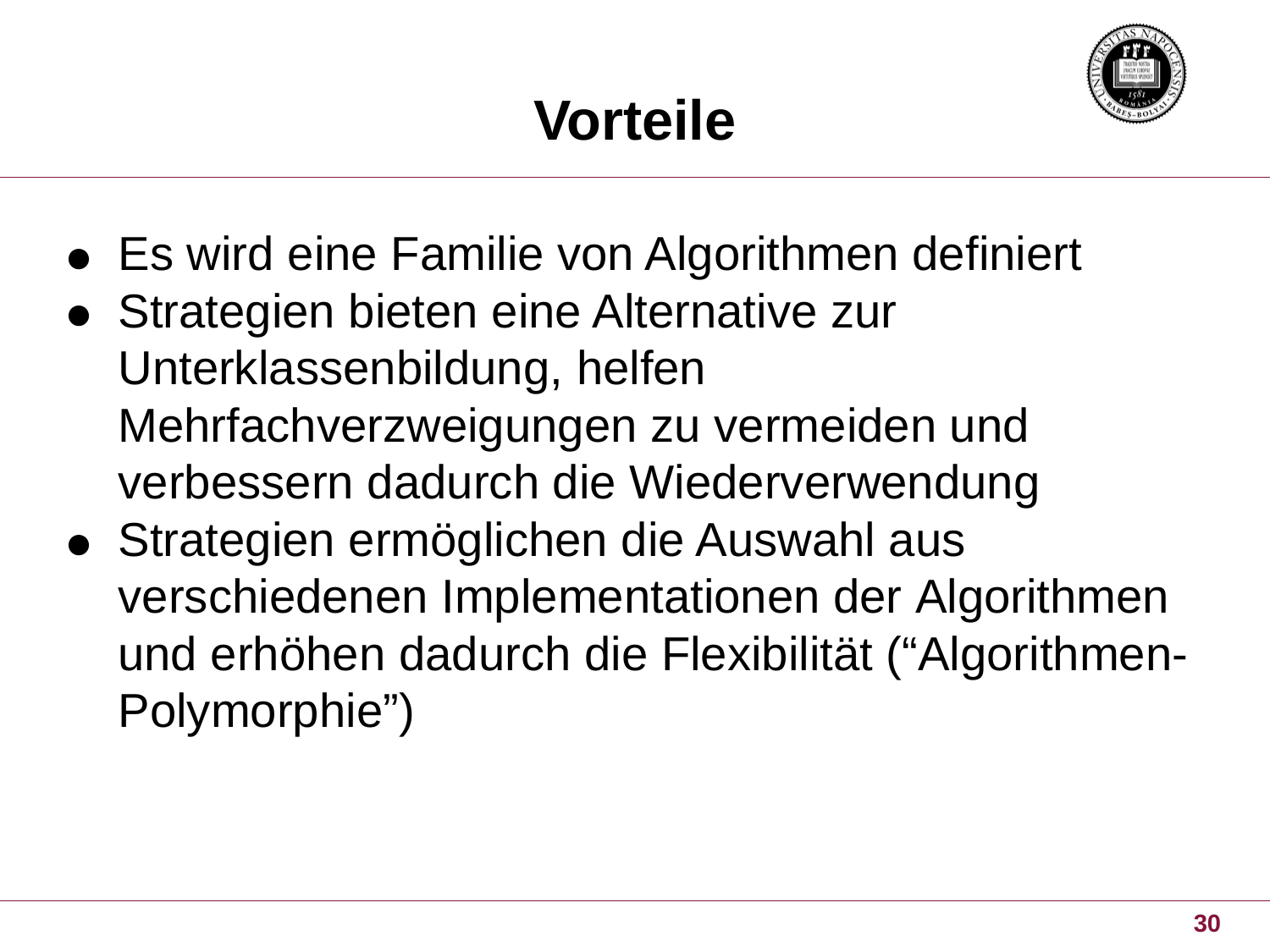

Vorteile
Es wird eine Familie von Algorithmen definiert
Strategien bieten eine Alternative zur Unterklassenbildung, helfen Mehrfachverzweigungen zu vermeiden und verbessern dadurch die Wiederverwendung
Strategien ermöglichen die Auswahl aus verschiedenen Implementationen der Algorithmen und erhöhen dadurch die Flexibilität (“Algorithmen-Polymorphie”)
30